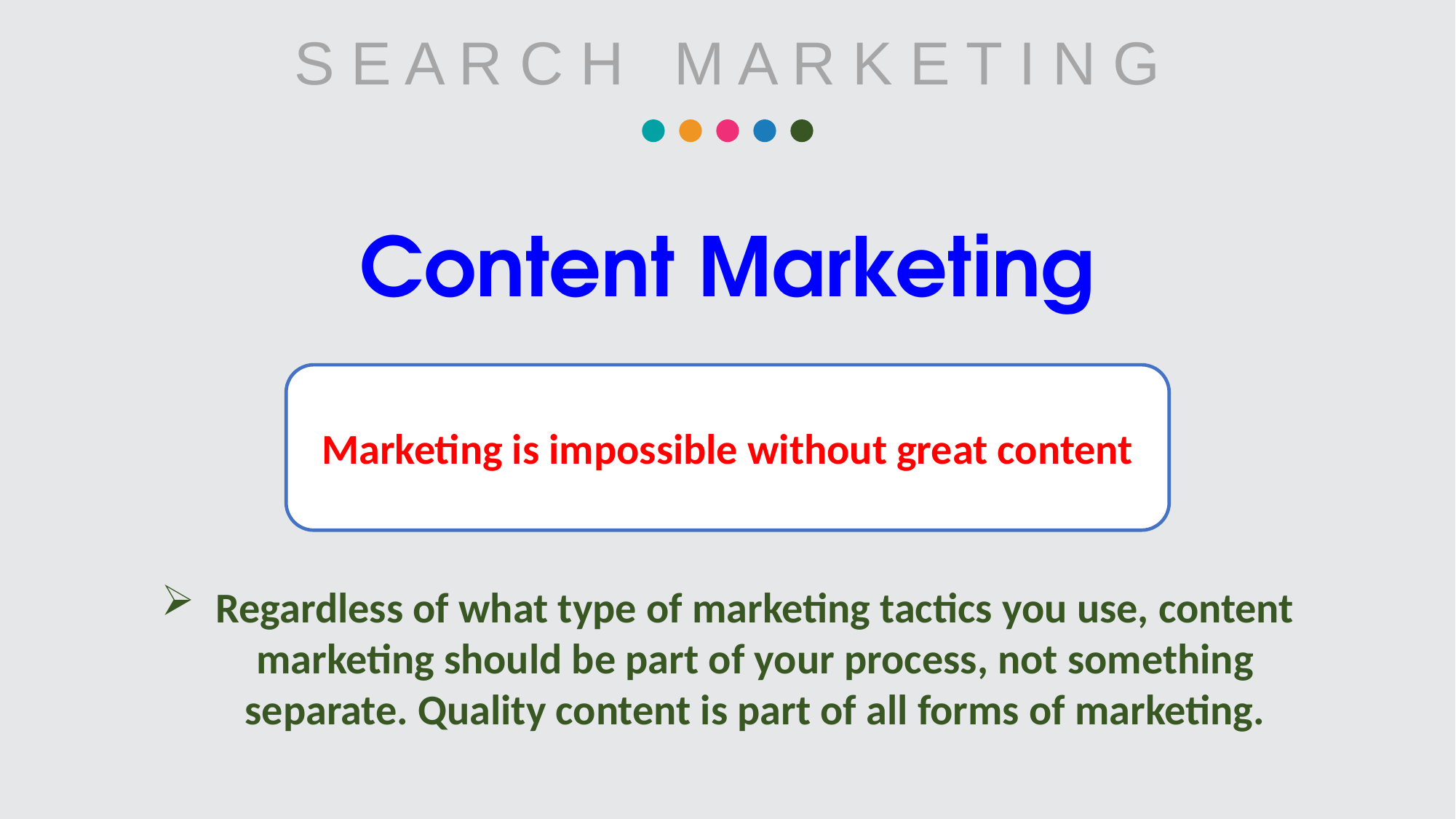

S E A R C H   M A R K E T I N G

# Content Marketing

Marketing is impossible without great content
Regardless of what type of marketing tactics you use, content marketing should be part of your process, not something separate. Quality content is part of all forms of marketing.